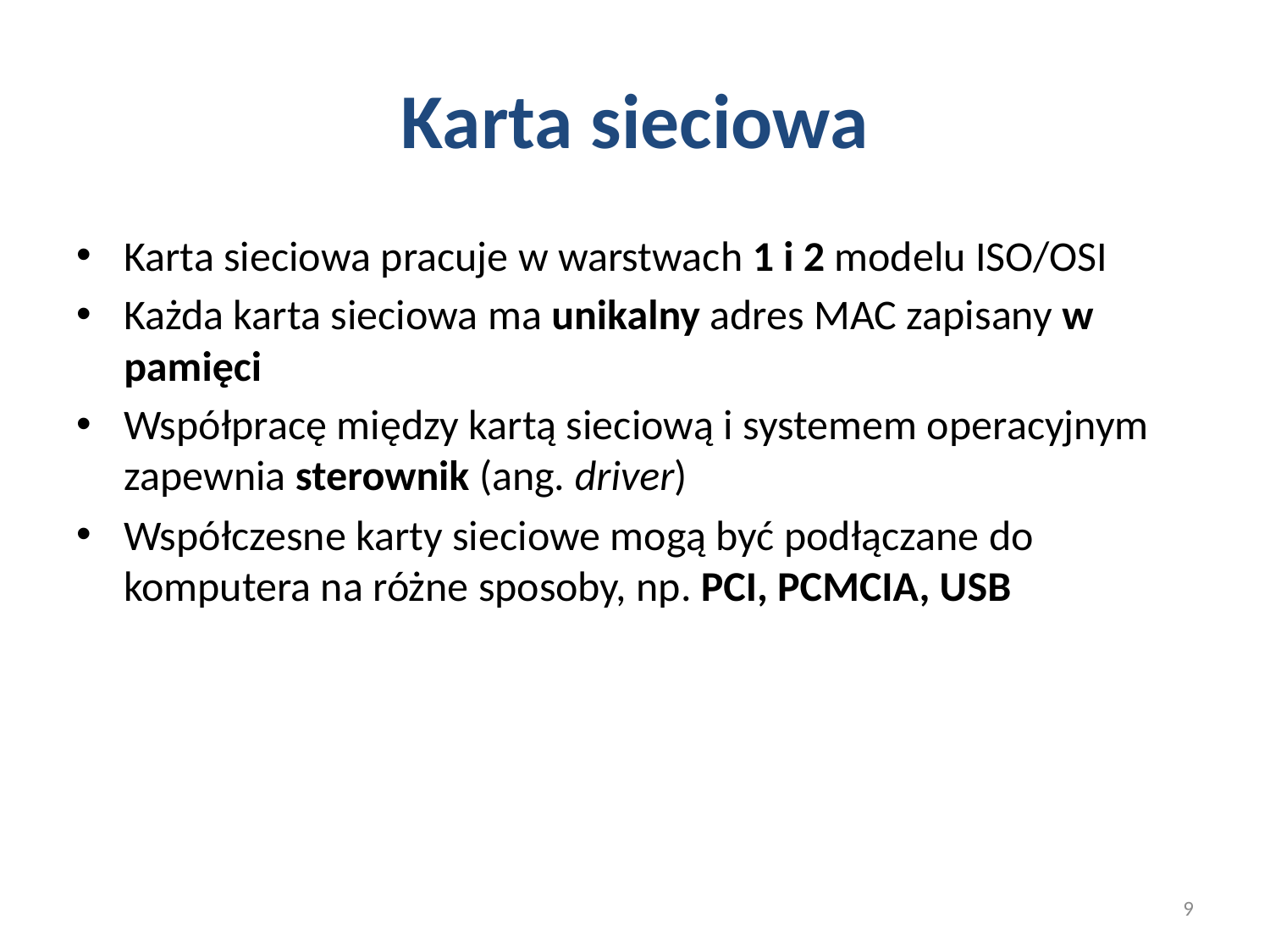

# Karta sieciowa
Karta sieciowa pracuje w warstwach 1 i 2 modelu ISO/OSI
Każda karta sieciowa ma unikalny adres MAC zapisany w pamięci
Współpracę między kartą sieciową i systemem operacyjnym zapewnia sterownik (ang. driver)
Współczesne karty sieciowe mogą być podłączane do komputera na różne sposoby, np. PCI, PCMCIA, USB

9